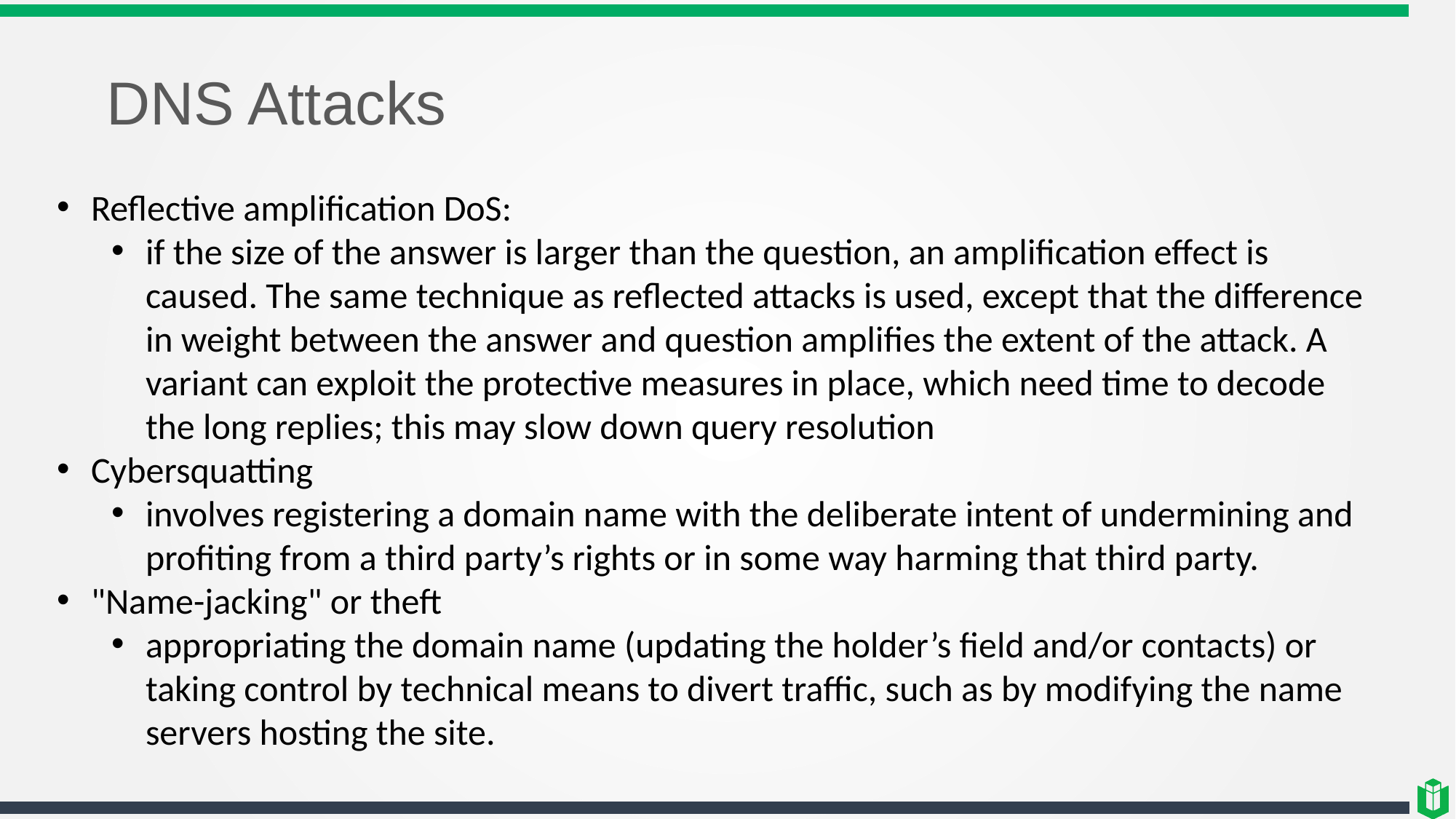

# DNS Attacks
Reflective amplification DoS:
if the size of the answer is larger than the question, an amplification effect is caused. The same technique as reflected attacks is used, except that the difference in weight between the answer and question amplifies the extent of the attack. A variant can exploit the protective measures in place, which need time to decode the long replies; this may slow down query resolution
Cybersquatting
involves registering a domain name with the deliberate intent of undermining and profiting from a third party’s rights or in some way harming that third party.
"Name-jacking" or theft
appropriating the domain name (updating the holder’s field and/or contacts) or taking control by technical means to divert traffic, such as by modifying the name servers hosting the site.